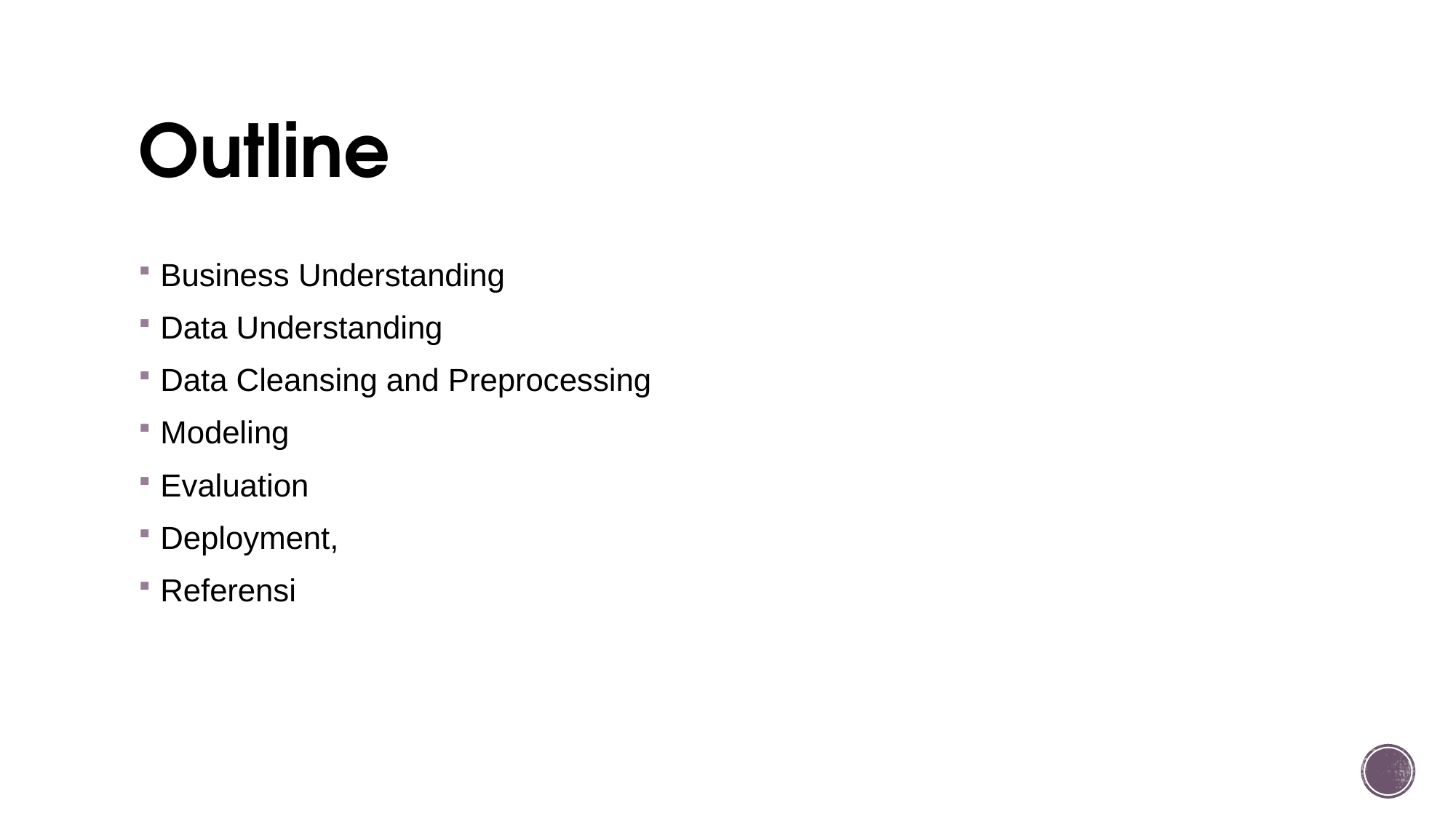

# Outline
Business Understanding
Data Understanding
Data Cleansing and Preprocessing
Modeling
Evaluation
Deployment,
Referensi